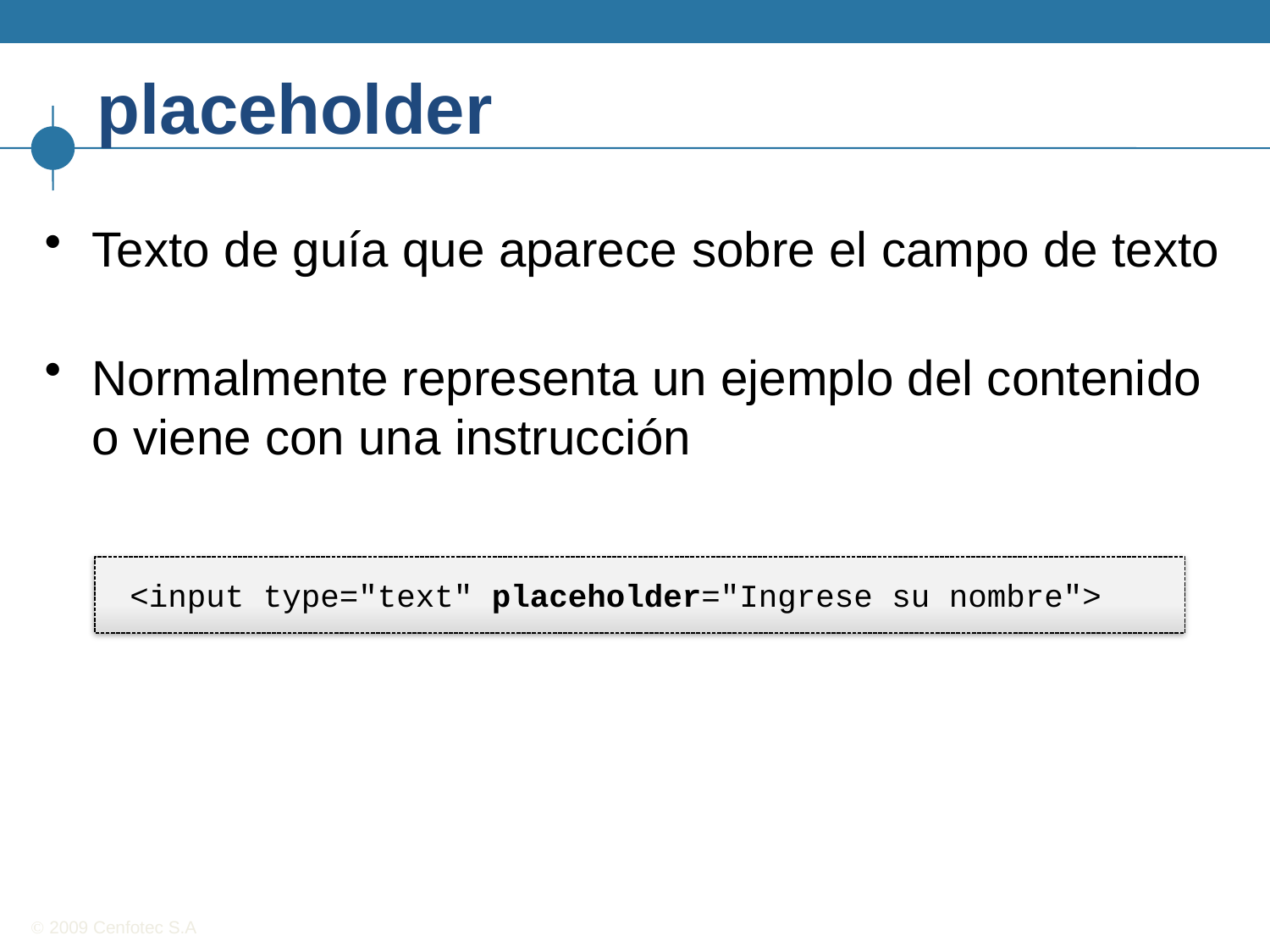

# placeholder
Texto de guía que aparece sobre el campo de texto
Normalmente representa un ejemplo del contenido o viene con una instrucción

<input type="text" placeholder="Ingrese su nombre">